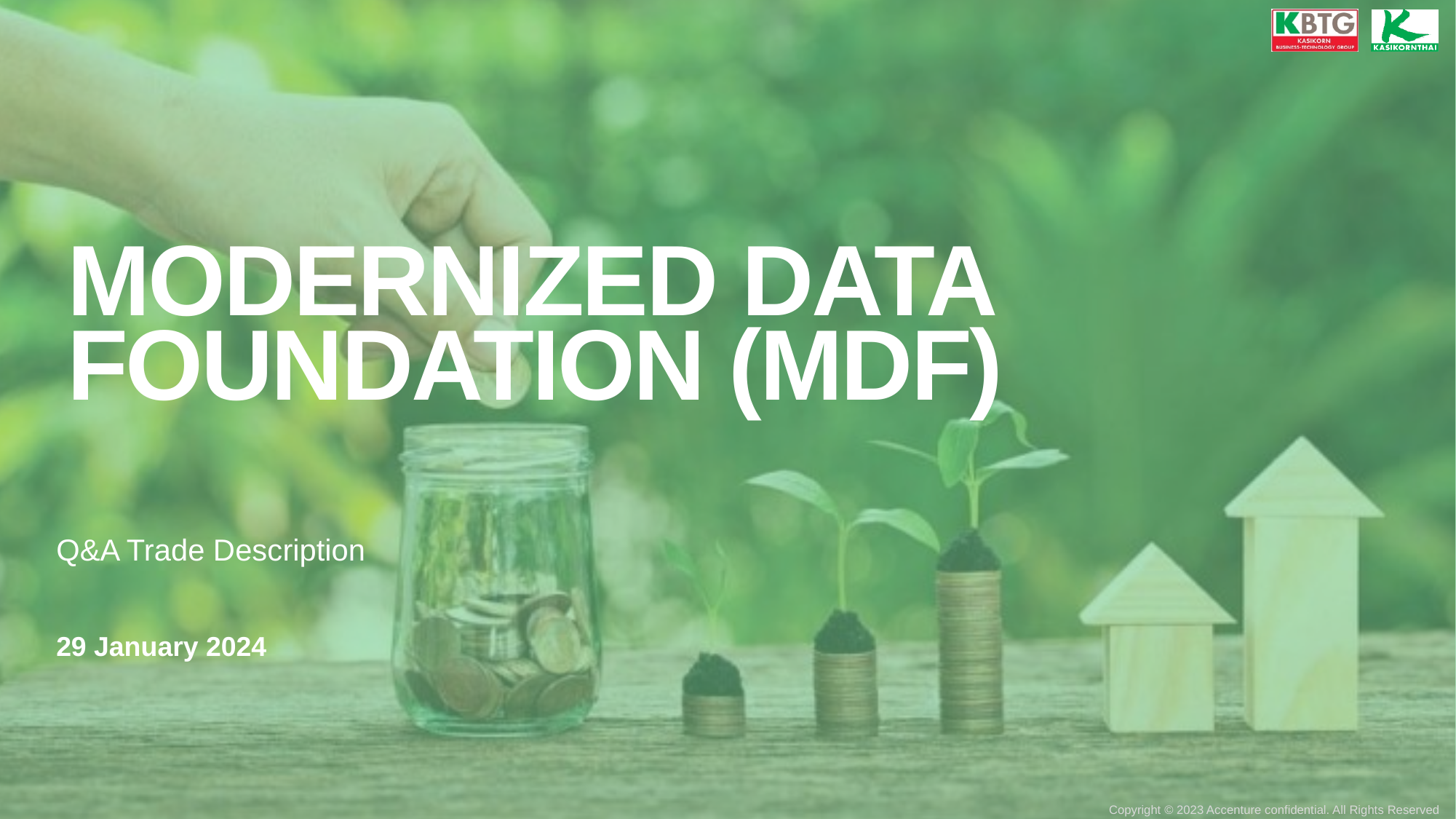

MODERNIZED DATA FOUNDATION (MDF)
Q&A Trade Description
29 January 2024
Copyright © 2023 Accenture confidential. All Rights Reserved